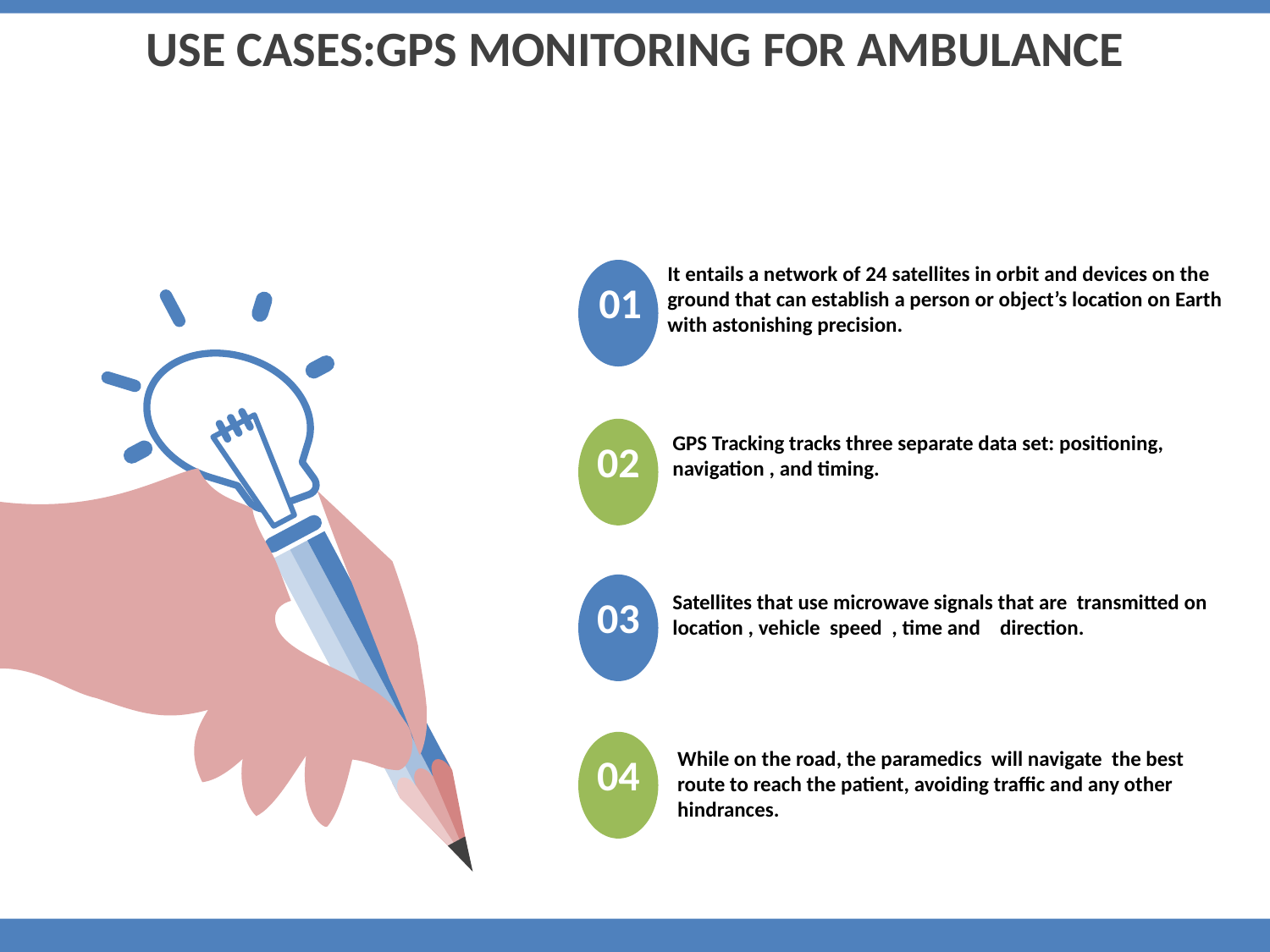

USE CASES:GPS MONITORING FOR AMBULANCE

It entails a network of 24 satellites in orbit and devices on the ground that can establish a person or object’s location on Earth with astonishing precision.

01

GPS Tracking tracks three separate data set: positioning, navigation , and timing.

02

Satellites that use microwave signals that are  transmitted on location , vehicle  speed  , time and    direction.

03

While on the road, the paramedics  will navigate  the best route to reach the patient, avoiding traffic and any other hindrances.

04